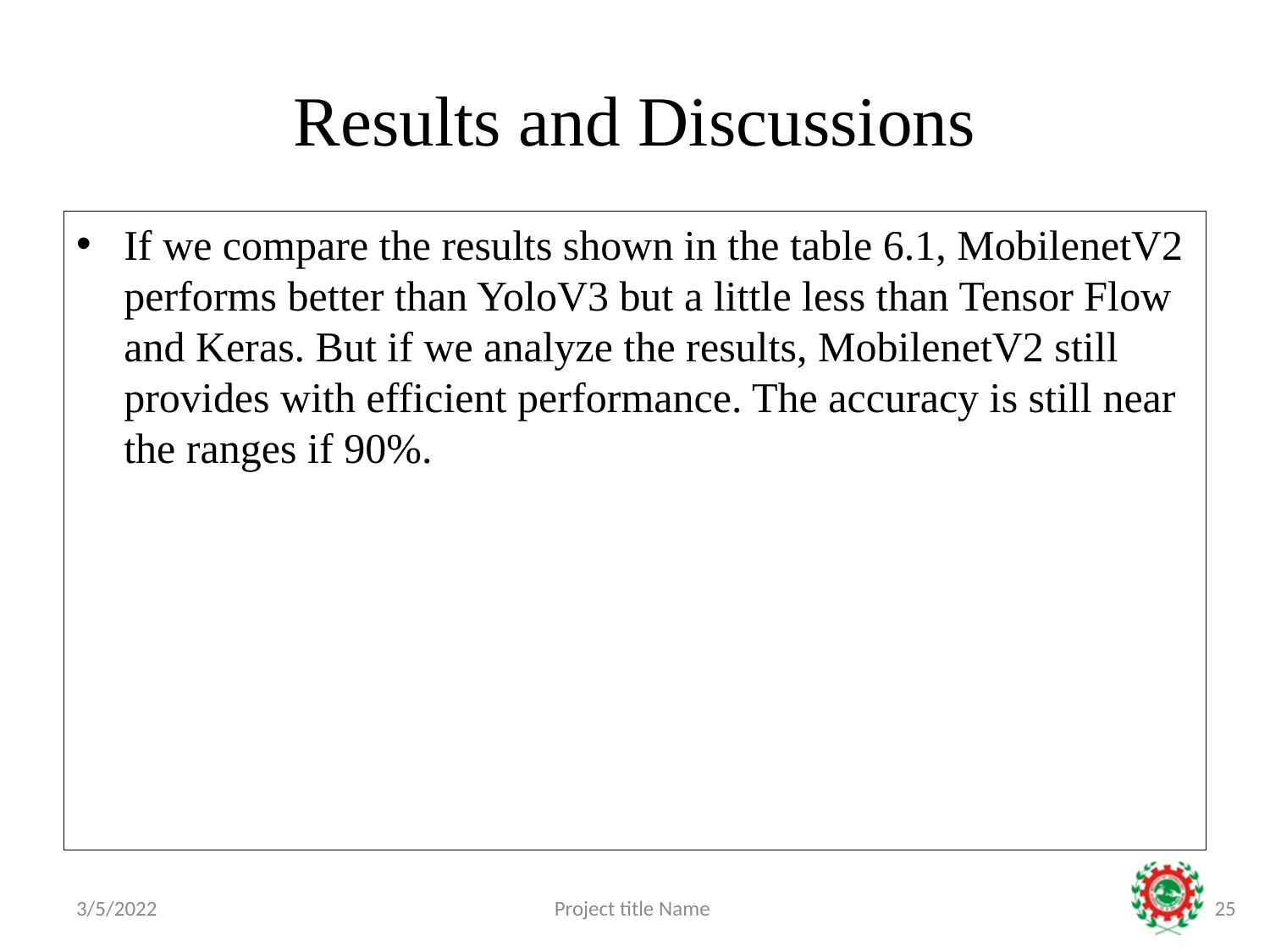

# Results and Discussions
If we compare the results shown in the table 6.1, MobilenetV2 performs better than YoloV3 but a little less than Tensor Flow and Keras. But if we analyze the results, MobilenetV2 still provides with efficient performance. The accuracy is still near the ranges if 90%.

3/5/2022
Project title Name
25